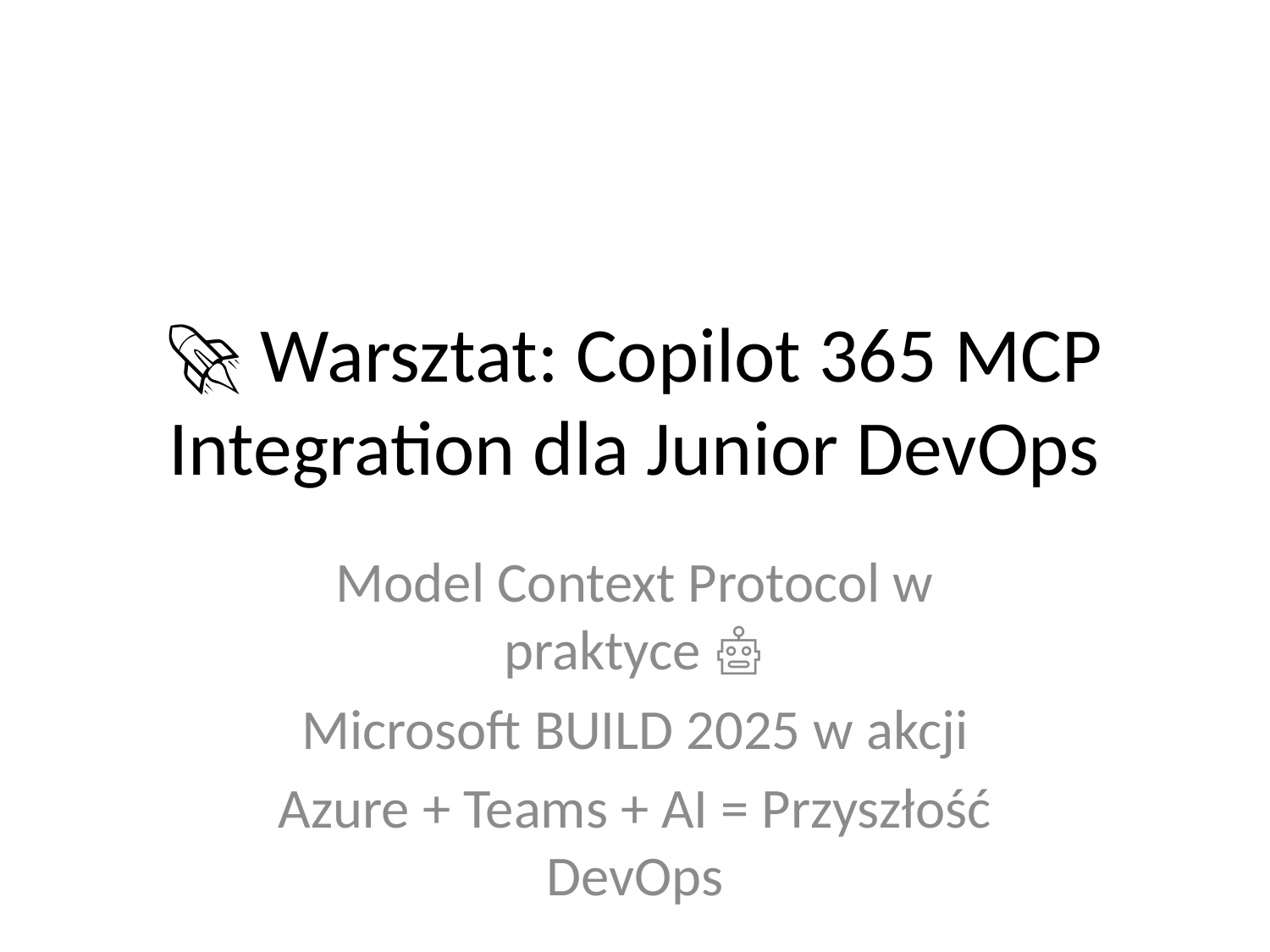

# 🚀 Warsztat: Copilot 365 MCP Integration dla Junior DevOps
Model Context Protocol w praktyce 🤖
Microsoft BUILD 2025 w akcji
Azure + Teams + AI = Przyszłość DevOps